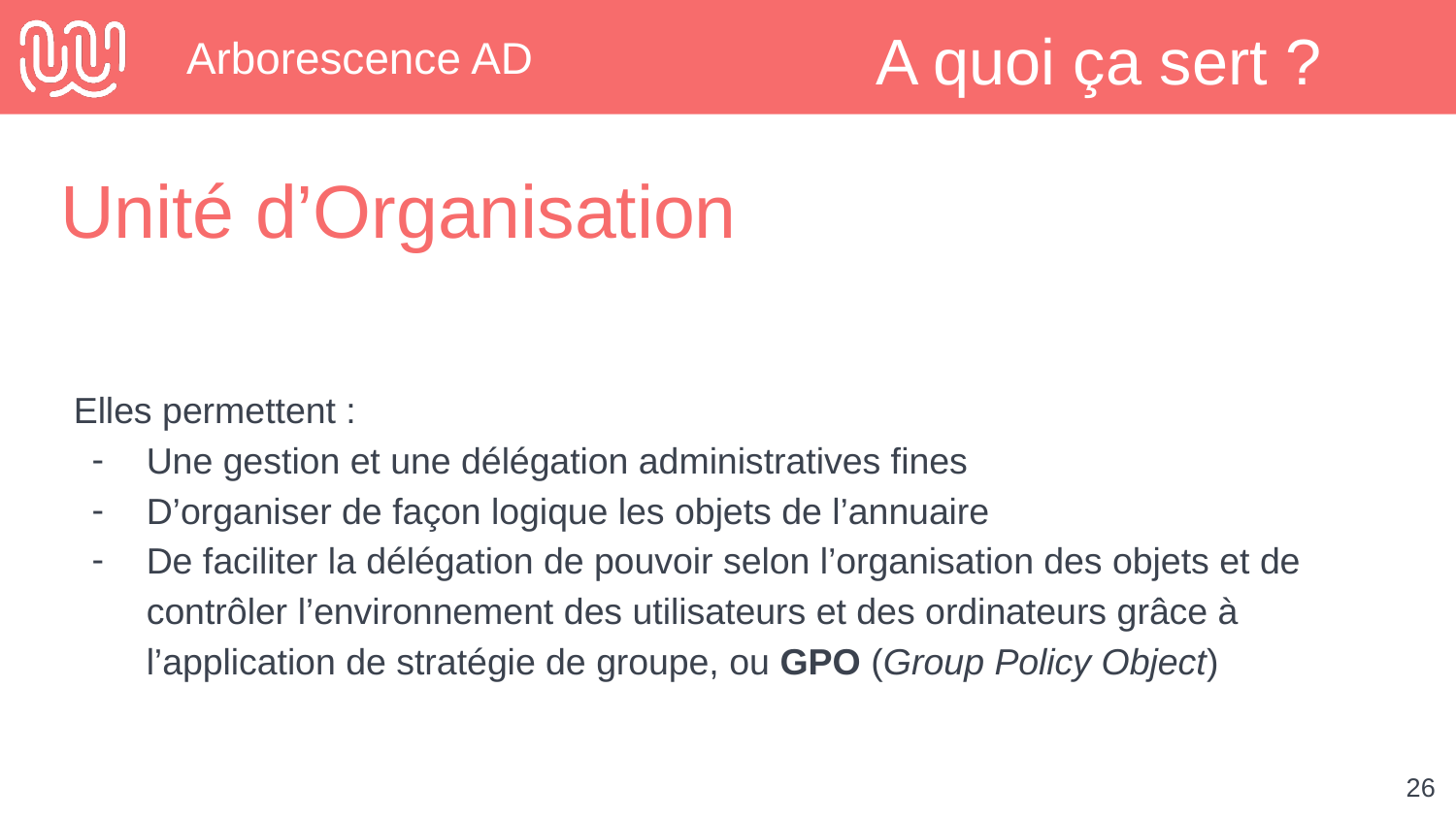

# Arborescence AD
A quoi ça sert ?
Unité d’Organisation
Elles permettent :
Une gestion et une délégation administratives fines
D’organiser de façon logique les objets de l’annuaire
De faciliter la délégation de pouvoir selon l’organisation des objets et de contrôler l’environnement des utilisateurs et des ordinateurs grâce à l’application de stratégie de groupe, ou GPO (Group Policy Object)
26